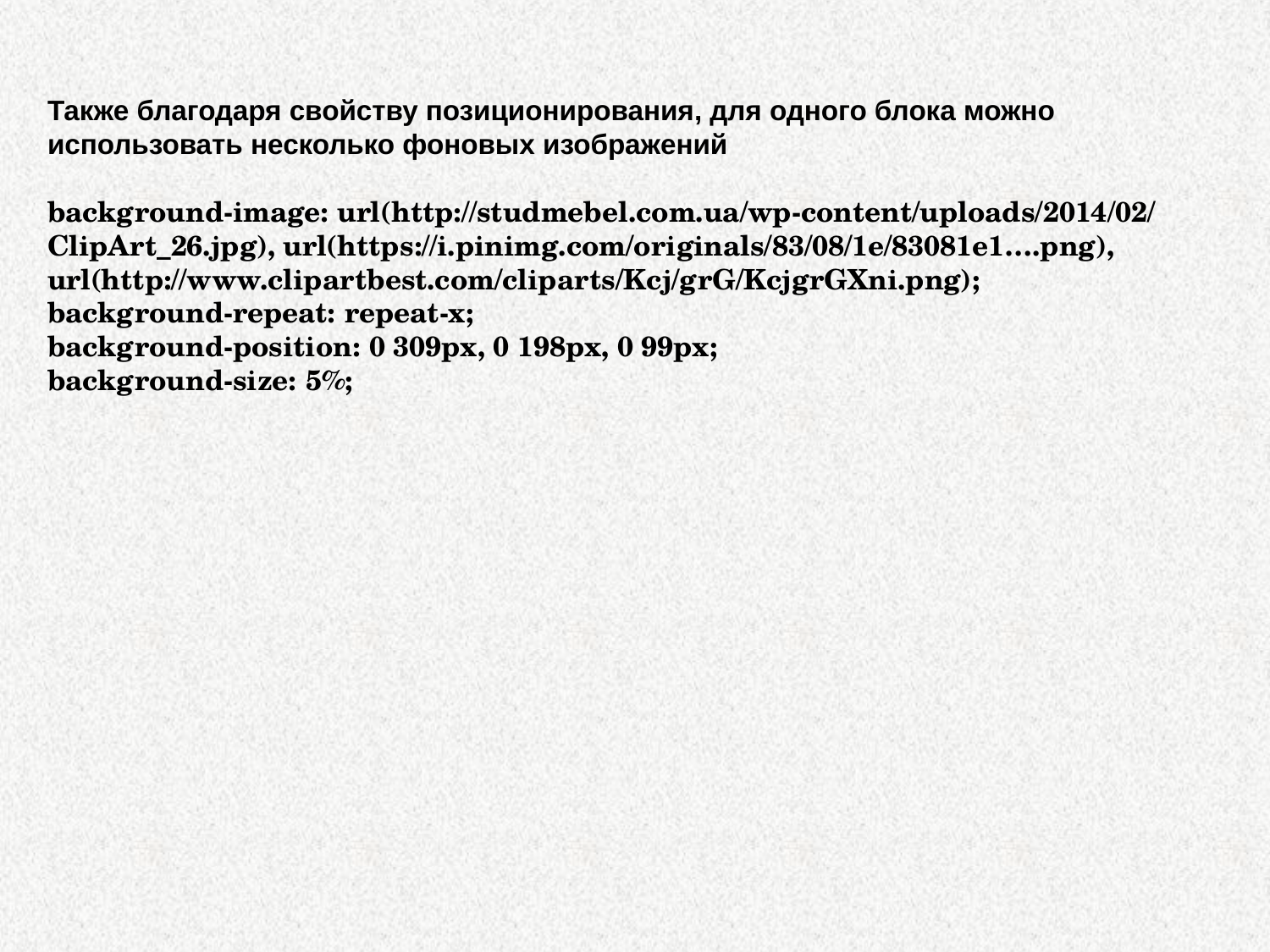

Также благодаря свойству позиционирования, для одного блока можно использовать несколько фоновых изображений

background-image: url(http://studmebel.com.ua/wp-content/uploads/2014/02/ClipArt_26.jpg), url(https://i.pinimg.com/originals/83/08/1e/83081e1….png), url(http://www.clipartbest.com/cliparts/Kcj/grG/KcjgrGXni.png);
background-repeat: repeat-x;
background-position: 0 309px, 0 198px, 0 99px;
background-size: 5%;